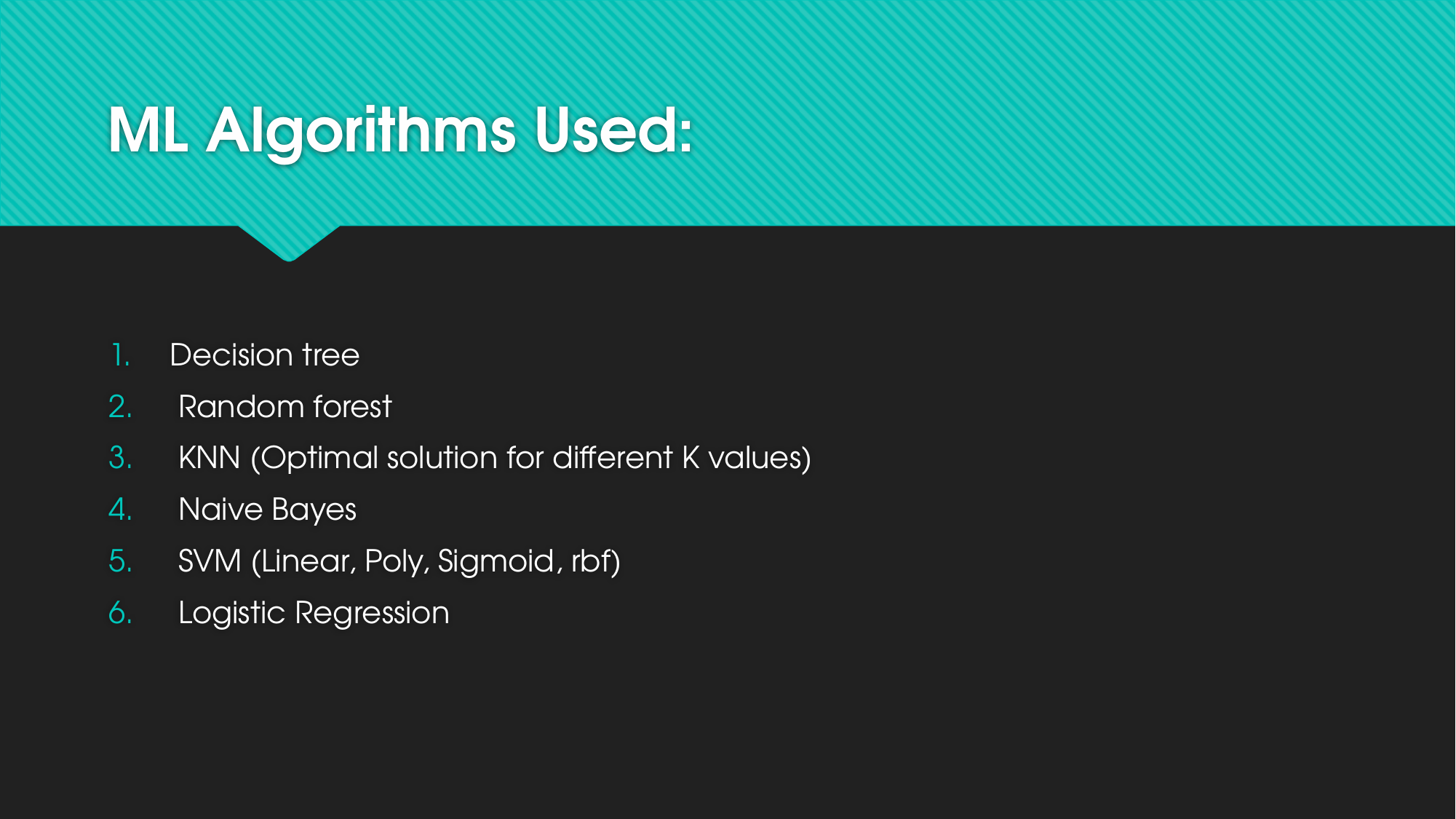

# ML Algorithms Used:
Decision tree
 Random forest
 KNN (Optimal solution for different K values)
 Naive Bayes
 SVM (Linear, Poly, Sigmoid, rbf)
 Logistic Regression